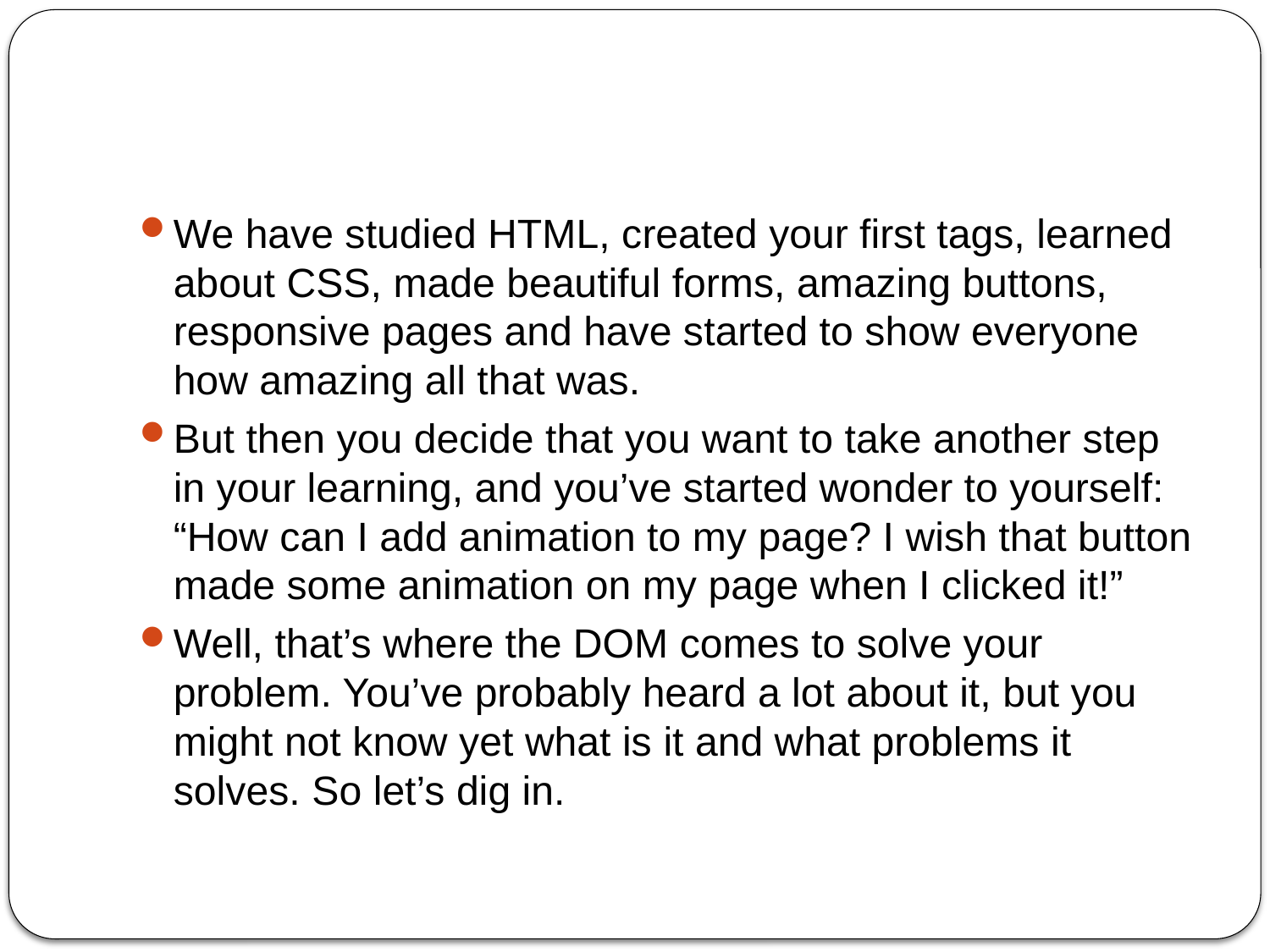

#
We have studied HTML, created your first tags, learned about CSS, made beautiful forms, amazing buttons, responsive pages and have started to show everyone how amazing all that was.
But then you decide that you want to take another step in your learning, and you’ve started wonder to yourself: “How can I add animation to my page? I wish that button made some animation on my page when I clicked it!”
Well, that’s where the DOM comes to solve your problem. You’ve probably heard a lot about it, but you might not know yet what is it and what problems it solves. So let’s dig in.